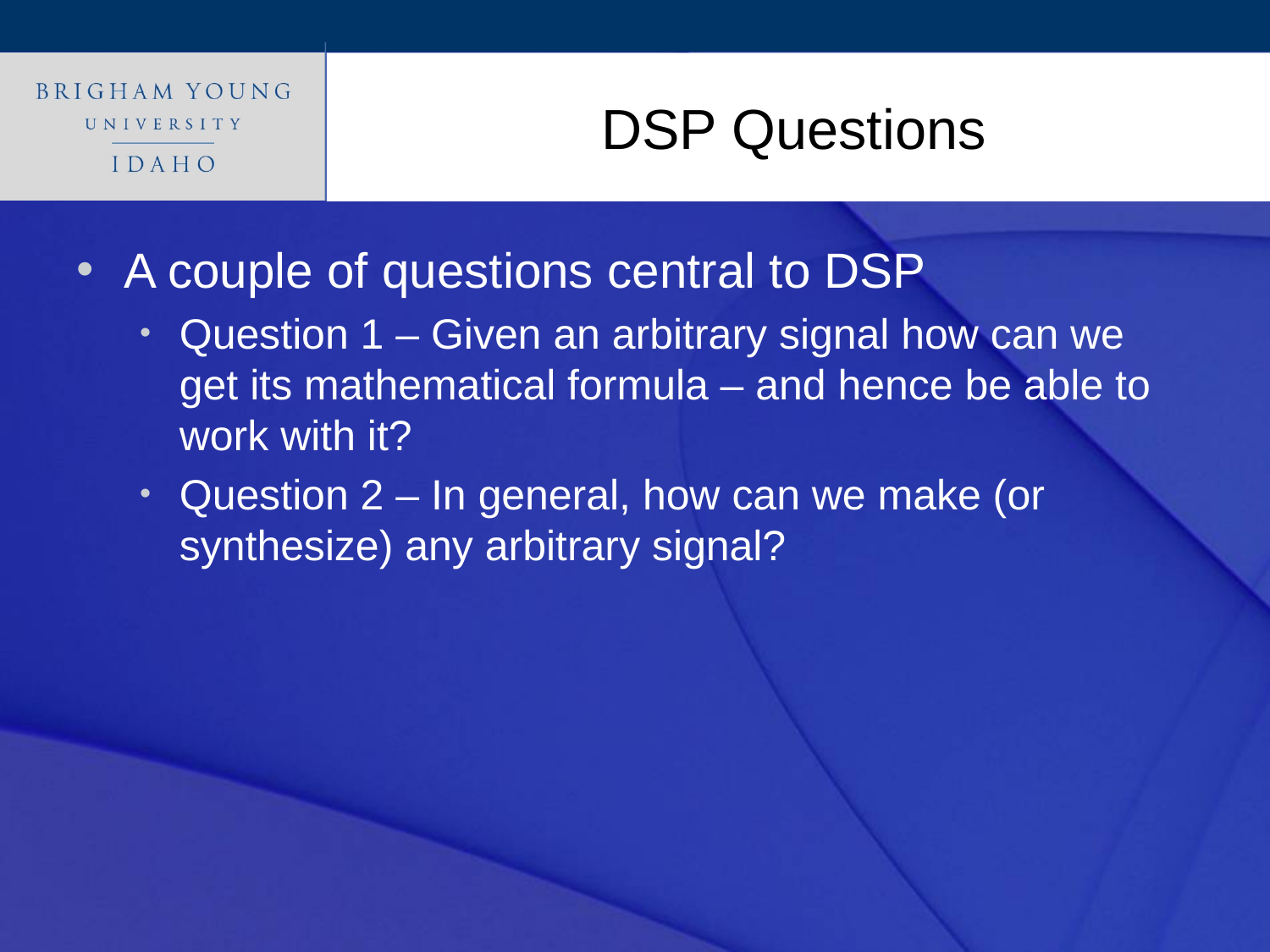

# DSP Questions
A couple of questions central to DSP
Question 1 – Given an arbitrary signal how can we get its mathematical formula – and hence be able to work with it?
Question 2 – In general, how can we make (or synthesize) any arbitrary signal?